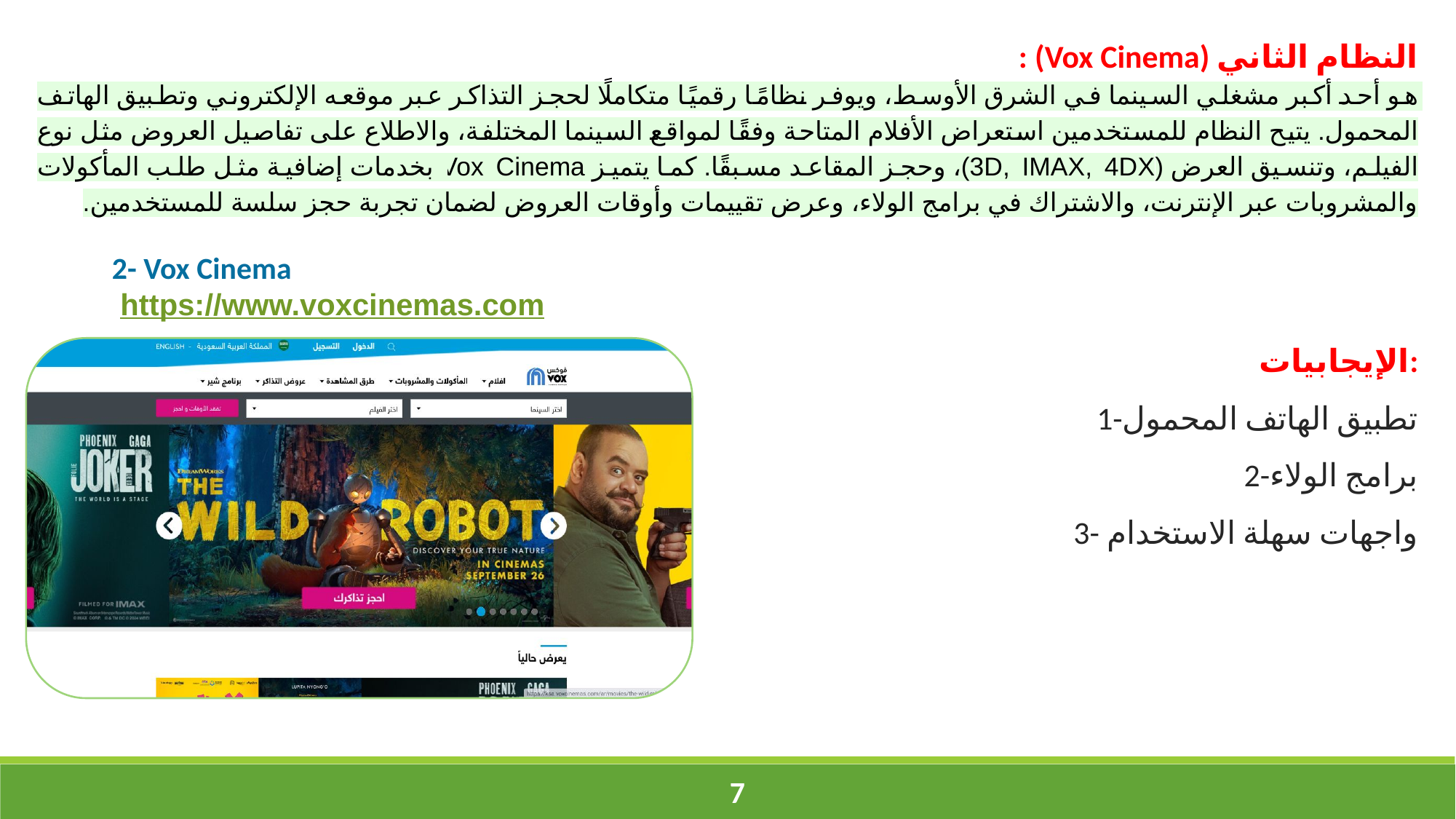

النظام الثاني (Vox Cinema) :
هو أحد أكبر مشغلي السينما في الشرق الأوسط، ويوفر نظامًا رقميًا متكاملًا لحجز التذاكر عبر موقعه الإلكتروني وتطبيق الهاتف المحمول. يتيح النظام للمستخدمين استعراض الأفلام المتاحة وفقًا لمواقع السينما المختلفة، والاطلاع على تفاصيل العروض مثل نوع الفيلم، وتنسيق العرض (3D, IMAX, 4DX)، وحجز المقاعد مسبقًا. كما يتميز Vox Cinema بخدمات إضافية مثل طلب المأكولات والمشروبات عبر الإنترنت، والاشتراك في برامج الولاء، وعرض تقييمات وأوقات العروض لضمان تجربة حجز سلسة للمستخدمين.
2- Vox Cinema
 https://www.voxcinemas.com
الإيجابيات:
  1-تطبيق الهاتف المحمول
2-برامج الولاء
3- واجهات سهلة الاستخدام

7